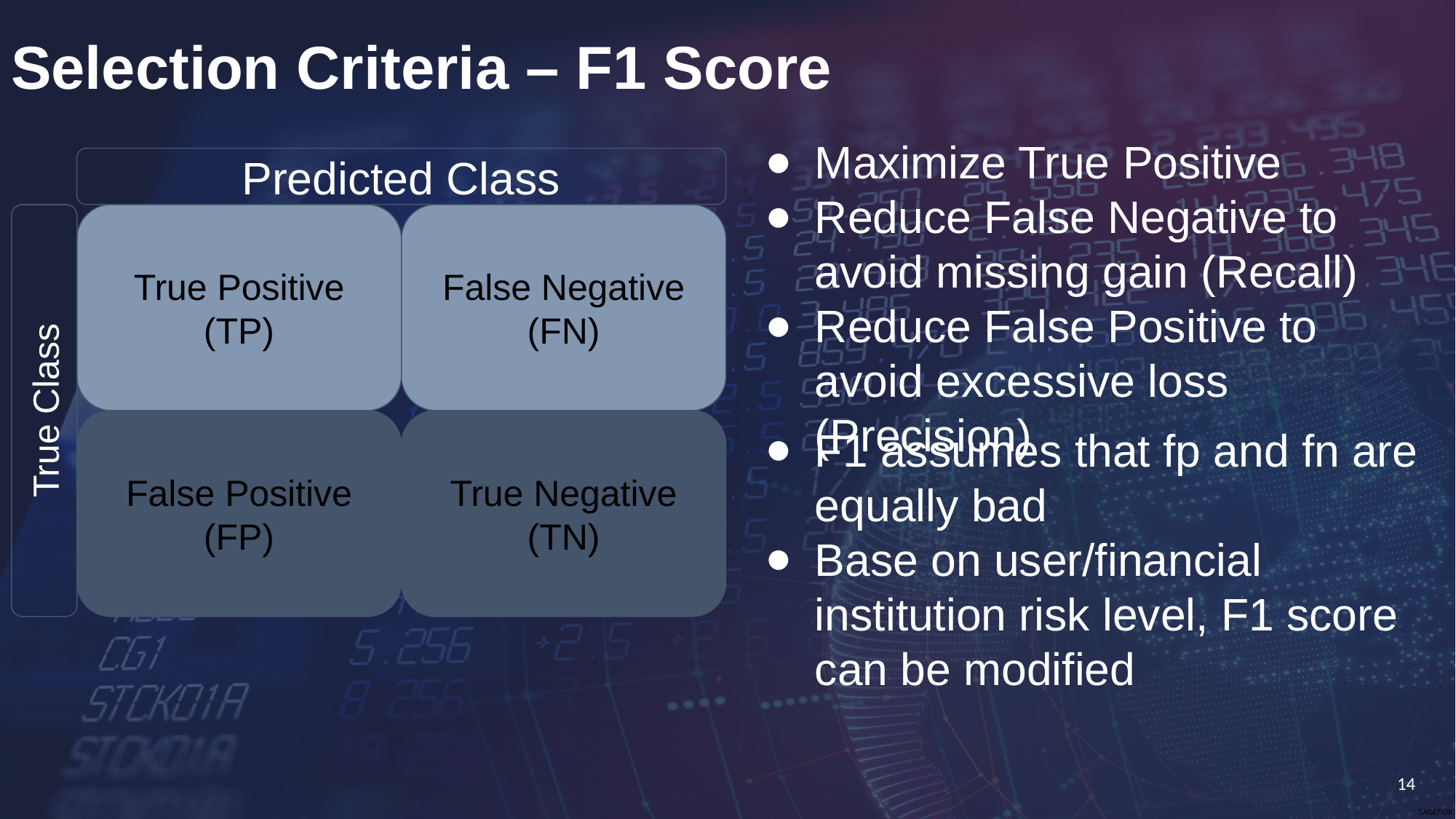

Selection Criteria – F1 Score
Maximize True Positive
Reduce False Negative to avoid missing gain (Recall)
Reduce False Positive to avoid excessive loss (Precision)
Predicted Class
True Positive
(TP)
False Negative
(FN)
True Class
False Positive
(FP)
True Negative
(TN)
F1 assumes that fp and fn are equally bad
Base on user/financial institution risk level, F1 score can be modified
14